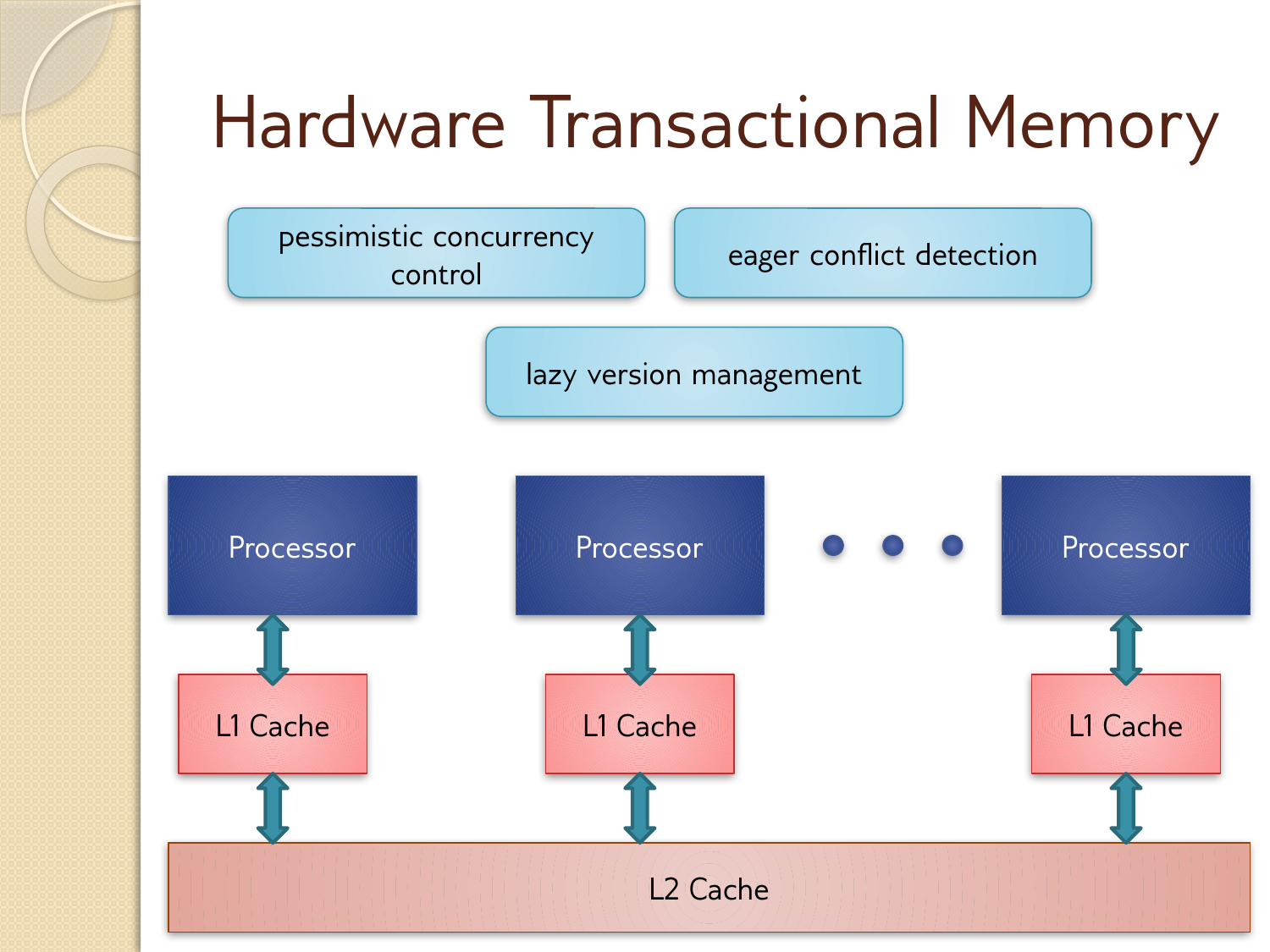

# Hardware Transactional Memory
pessimistic concurrency control
eager conflict detection
lazy version management
Processor
Processor
Processor

L1 Cache
L1 Cache
L1 Cache

L2 Cache